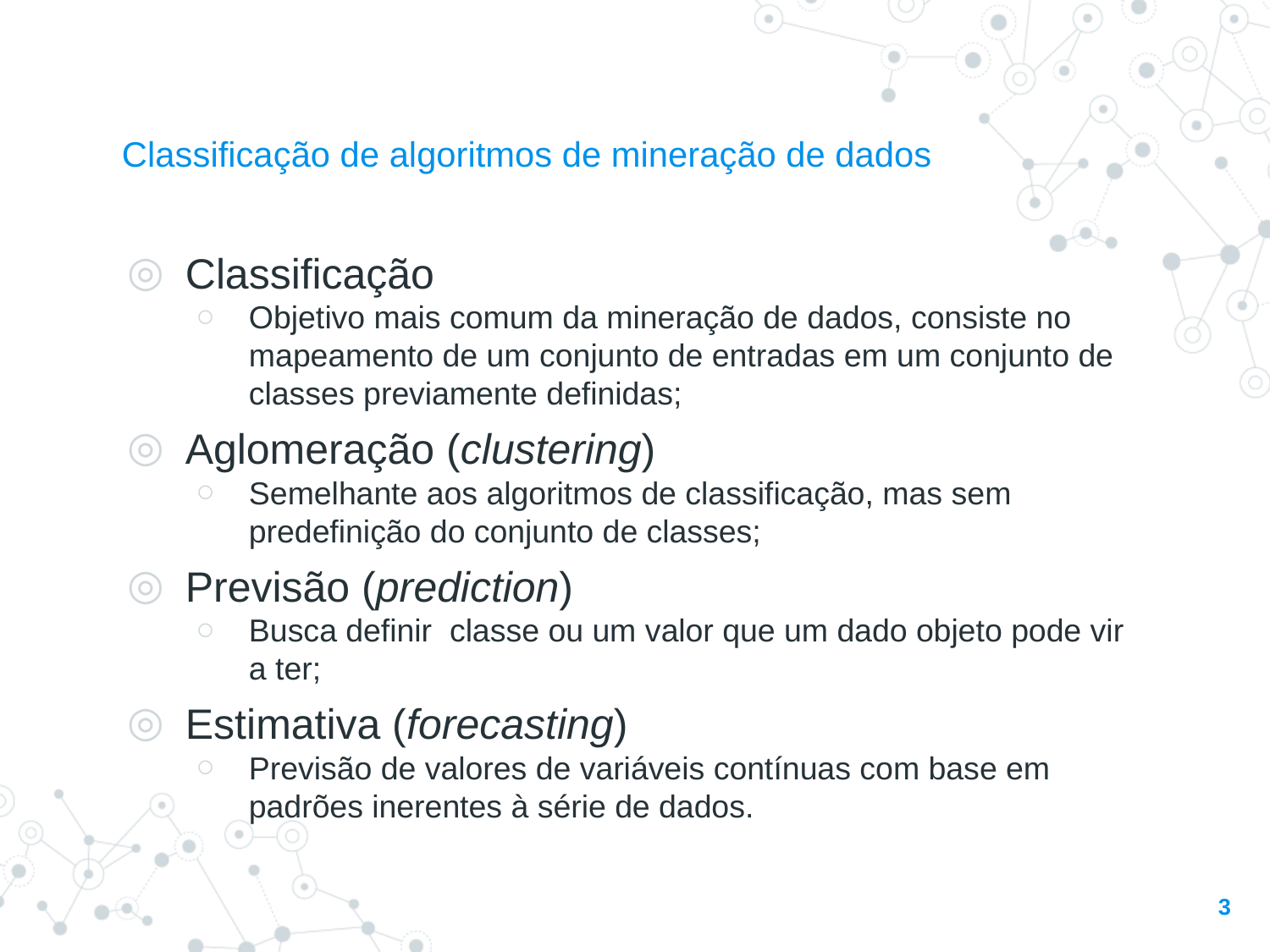

# Classificação de algoritmos de mineração de dados
Classificação
Objetivo mais comum da mineração de dados, consiste no mapeamento de um conjunto de entradas em um conjunto de classes previamente definidas;
Aglomeração (clustering)
Semelhante aos algoritmos de classificação, mas sem predefinição do conjunto de classes;
Previsão (prediction)
Busca definir  classe ou um valor que um dado objeto pode vir a ter;
Estimativa (forecasting)
Previsão de valores de variáveis contínuas com base em padrões inerentes à série de dados.
3